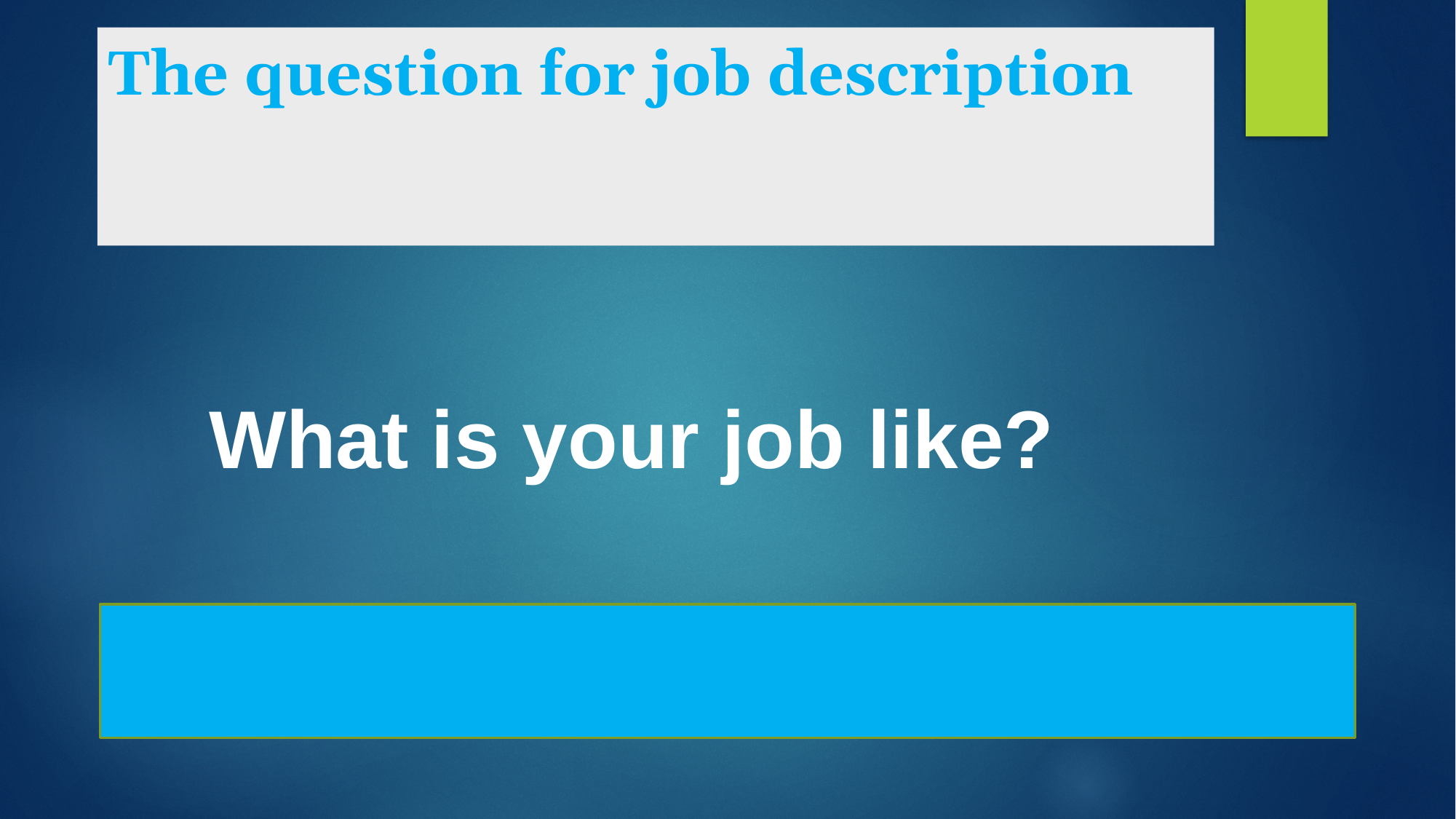

# The question for job description
What is your job like?